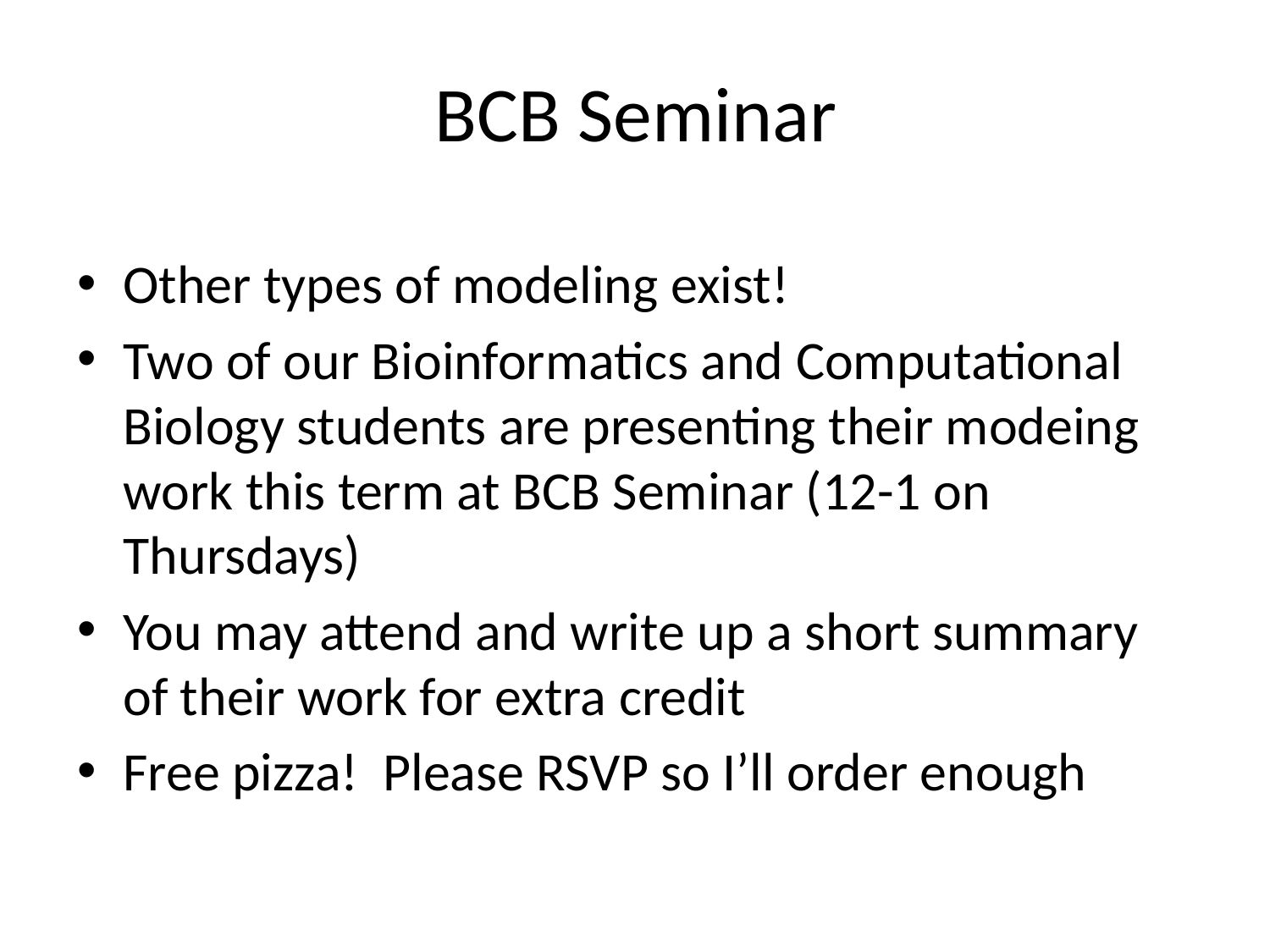

# BCB Seminar
Other types of modeling exist!
Two of our Bioinformatics and Computational Biology students are presenting their modeing work this term at BCB Seminar (12-1 on Thursdays)
You may attend and write up a short summary of their work for extra credit
Free pizza!  Please RSVP so I’ll order enough